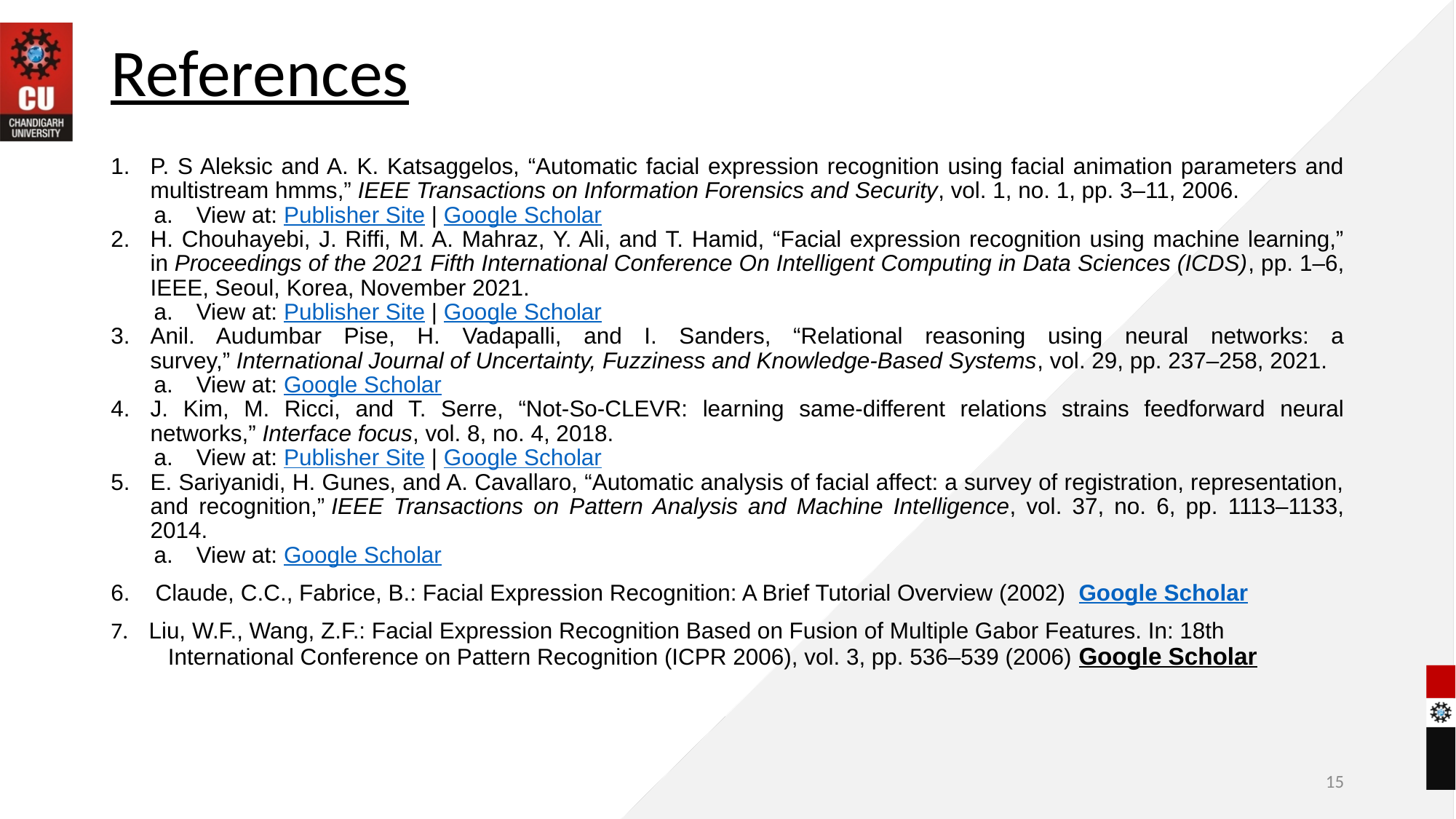

# References

P. S Aleksic and A. K. Katsaggelos, “Automatic facial expression recognition using facial animation parameters and multistream hmms,” IEEE Transactions on Information Forensics and Security, vol. 1, no. 1, pp. 3–11, 2006.
View at: Publisher Site | Google Scholar
H. Chouhayebi, J. Riffi, M. A. Mahraz, Y. Ali, and T. Hamid, “Facial expression recognition using machine learning,” in Proceedings of the 2021 Fifth International Conference On Intelligent Computing in Data Sciences (ICDS), pp. 1–6, IEEE, Seoul, Korea, November 2021.
View at: Publisher Site | Google Scholar
Anil. Audumbar Pise, H. Vadapalli, and I. Sanders, “Relational reasoning using neural networks: a survey,” International Journal of Uncertainty, Fuzziness and Knowledge-Based Systems, vol. 29, pp. 237–258, 2021.
View at: Google Scholar
J. Kim, M. Ricci, and T. Serre, “Not-So-CLEVR: learning same-different relations strains feedforward neural networks,” Interface focus, vol. 8, no. 4, 2018.
View at: Publisher Site | Google Scholar
E. Sariyanidi, H. Gunes, and A. Cavallaro, “Automatic analysis of facial affect: a survey of registration, representation, and recognition,” IEEE Transactions on Pattern Analysis and Machine Intelligence, vol. 37, no. 6, pp. 1113–1133, 2014.
View at: Google Scholar
6.    Claude, C.C., Fabrice, B.: Facial Expression Recognition: A Brief Tutorial Overview (2002)  Google Scholar
7.    Liu, W.F., Wang, Z.F.: Facial Expression Recognition Based on Fusion of Multiple Gabor Features. In: 18th                            International Conference on Pattern Recognition (ICPR 2006), vol. 3, pp. 536–539 (2006) Google Scholar
15